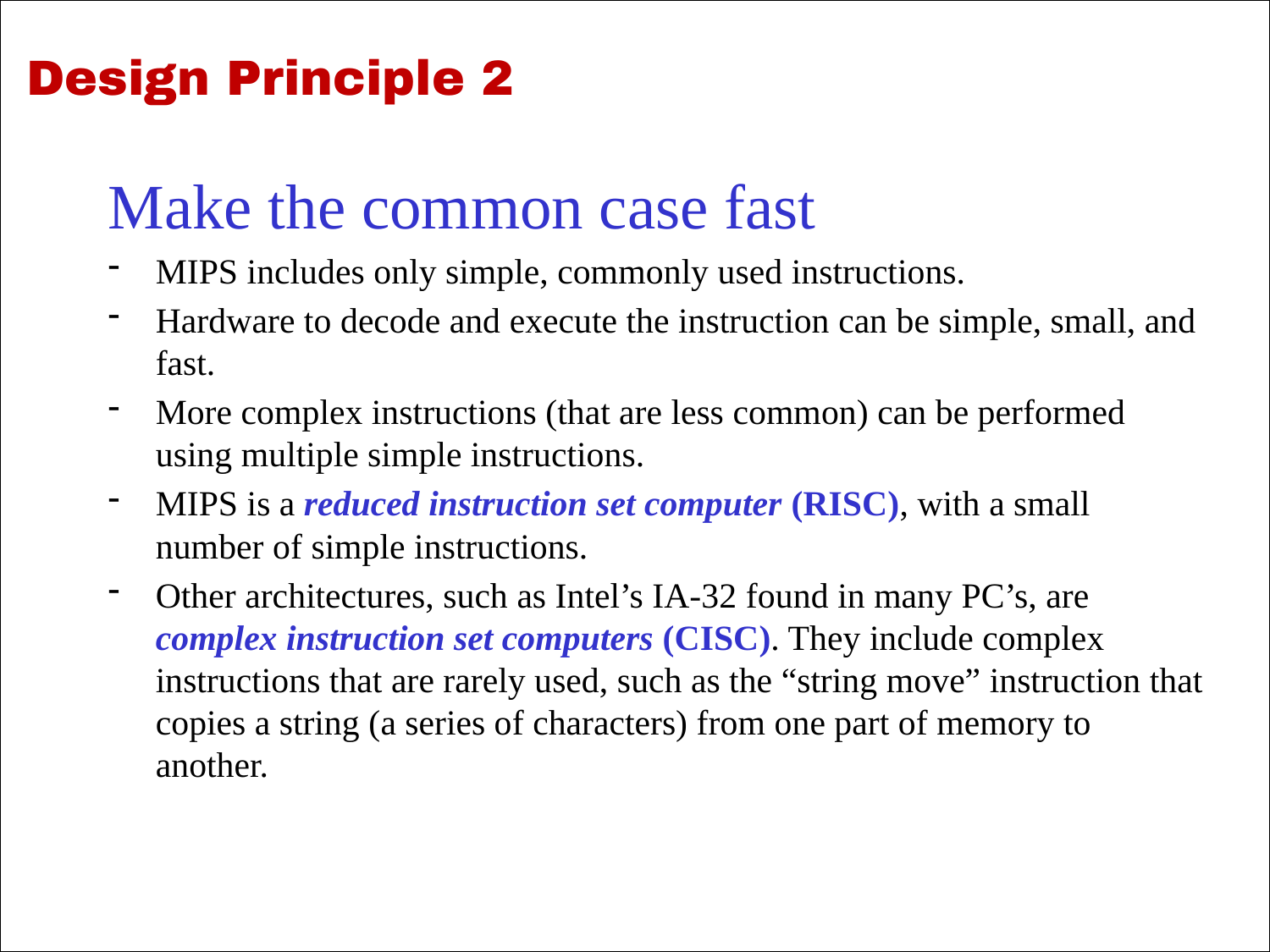

# Design Principle 2

Make the common case fast
MIPS includes only simple, commonly used instructions.
Hardware to decode and execute the instruction can be simple, small, and fast.
More complex instructions (that are less common) can be performed using multiple simple instructions.
MIPS is a reduced instruction set computer (RISC), with a small number of simple instructions.
Other architectures, such as Intel’s IA-32 found in many PC’s, are complex instruction set computers (CISC). They include complex instructions that are rarely used, such as the “string move” instruction that copies a string (a series of characters) from one part of memory to another.